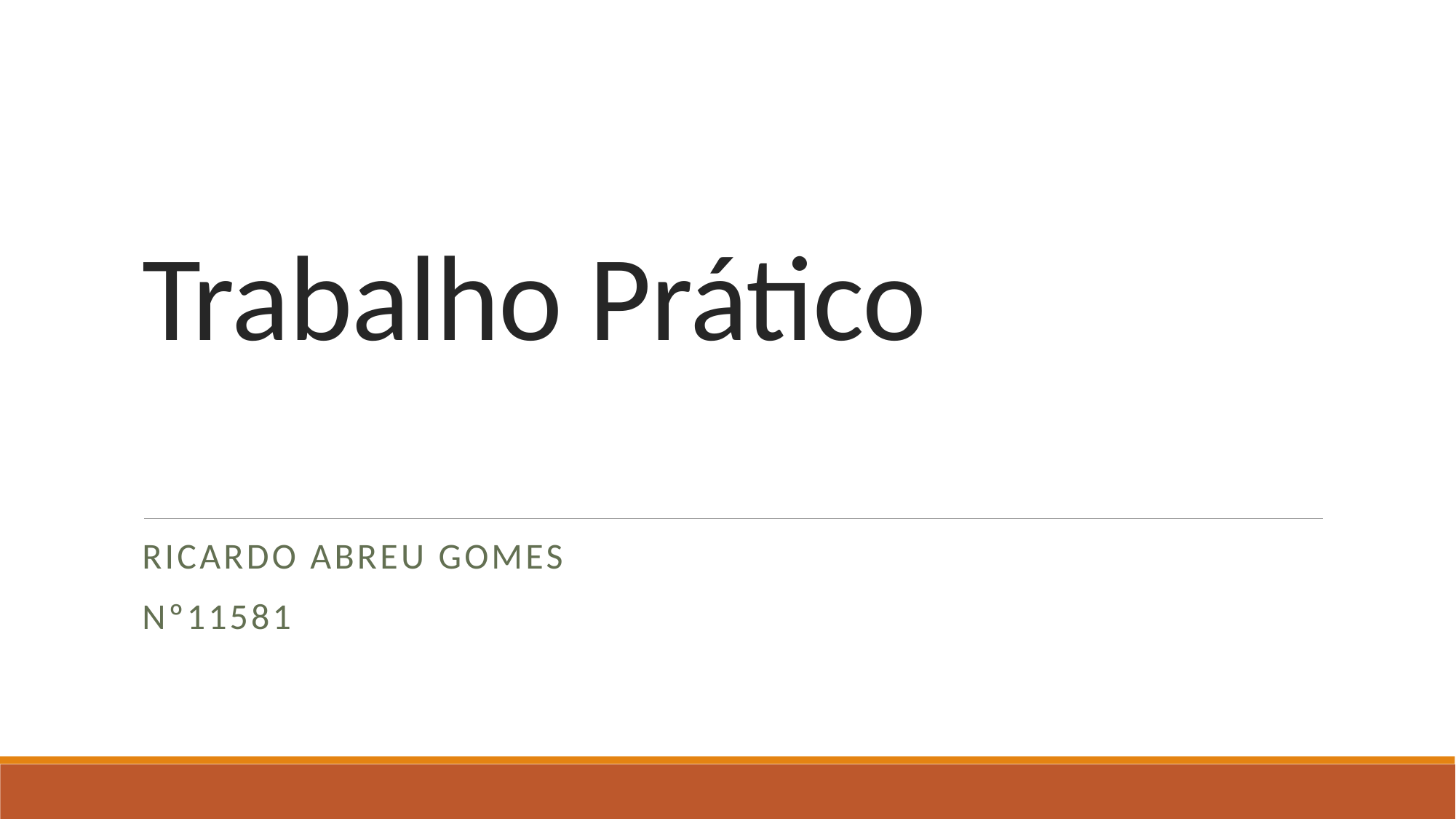

# Trabalho Prático
Ricardo Abreu Gomes
Nº11581